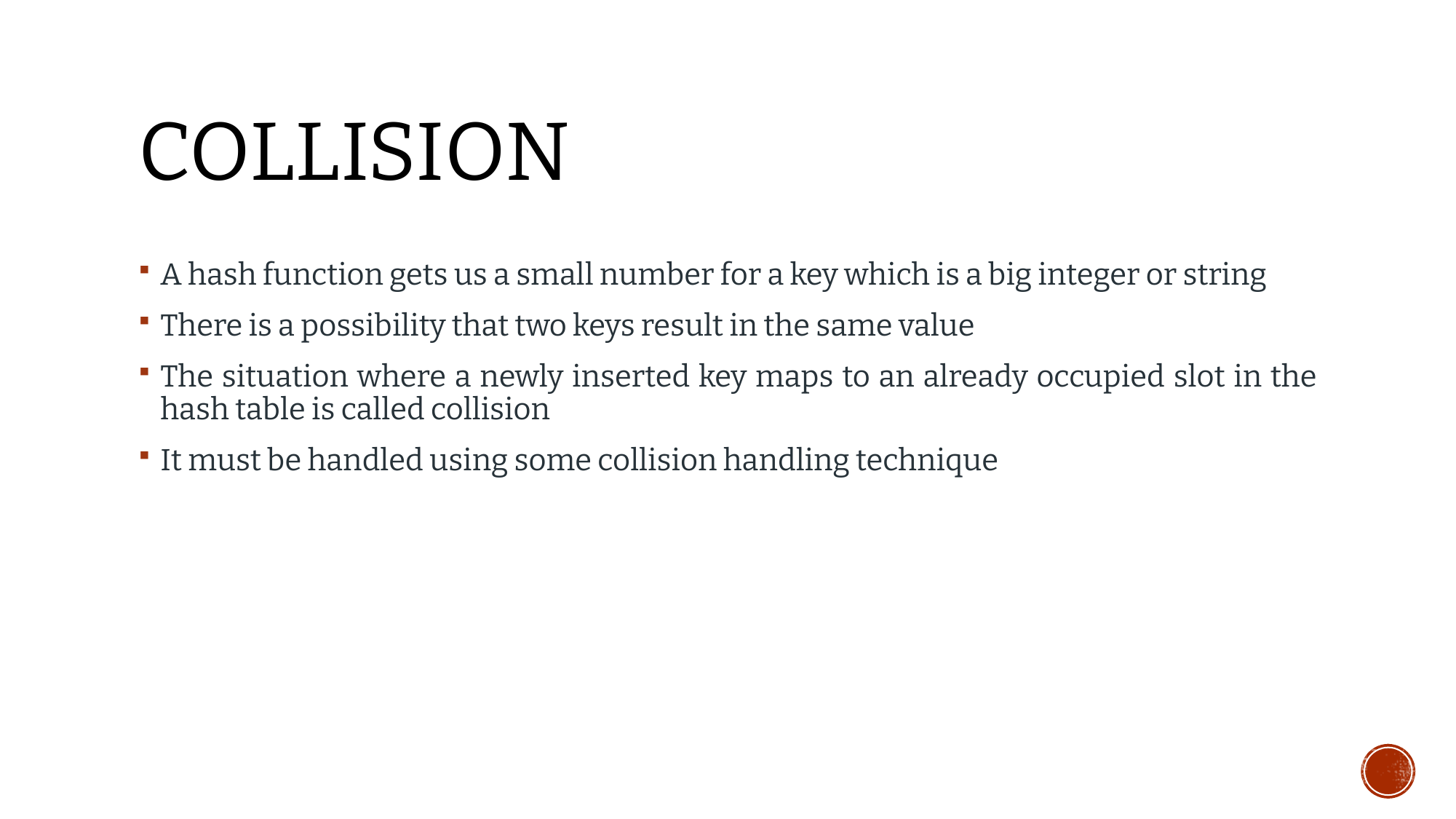

# collision
A hash function gets us a small number for a key which is a big integer or string
There is a possibility that two keys result in the same value
The situation where a newly inserted key maps to an already occupied slot in the hash table is called collision
It must be handled using some collision handling technique